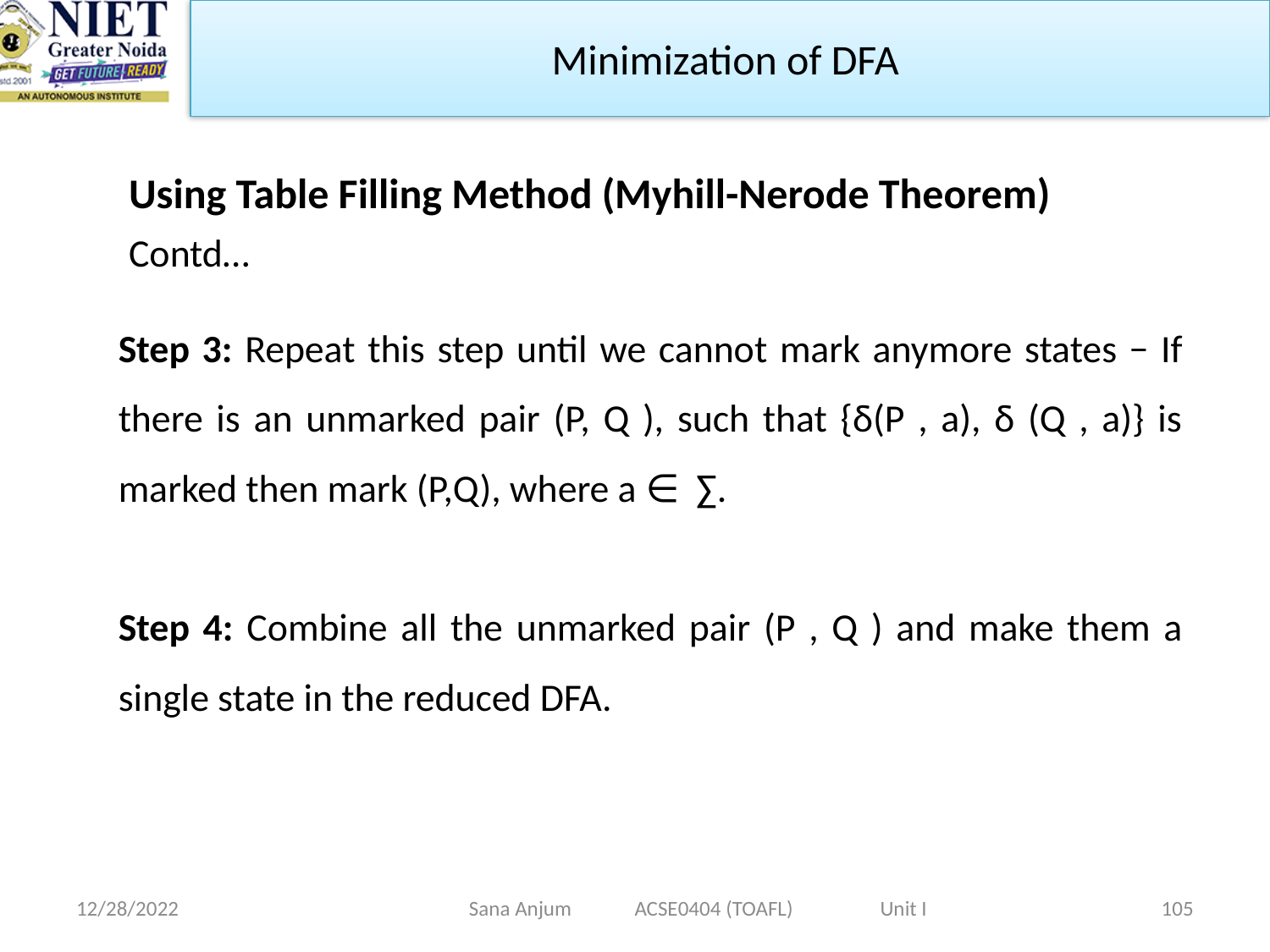

Minimization of DFA
Using Table Filling Method (Myhill-Nerode Theorem)

Contd…
Step 3: Repeat this step until we cannot mark anymore states − If there is an unmarked pair (P, Q ), such that {δ(P , a), δ (Q , a)} is marked then mark (P,Q), where a ∈  ∑.

Step 4: Combine all the unmarked pair (P , Q ) and make them a single state in the reduced DFA.
12/28/2022
Sana Anjum             ACSE0404 (TOAFL)                  Unit I
105